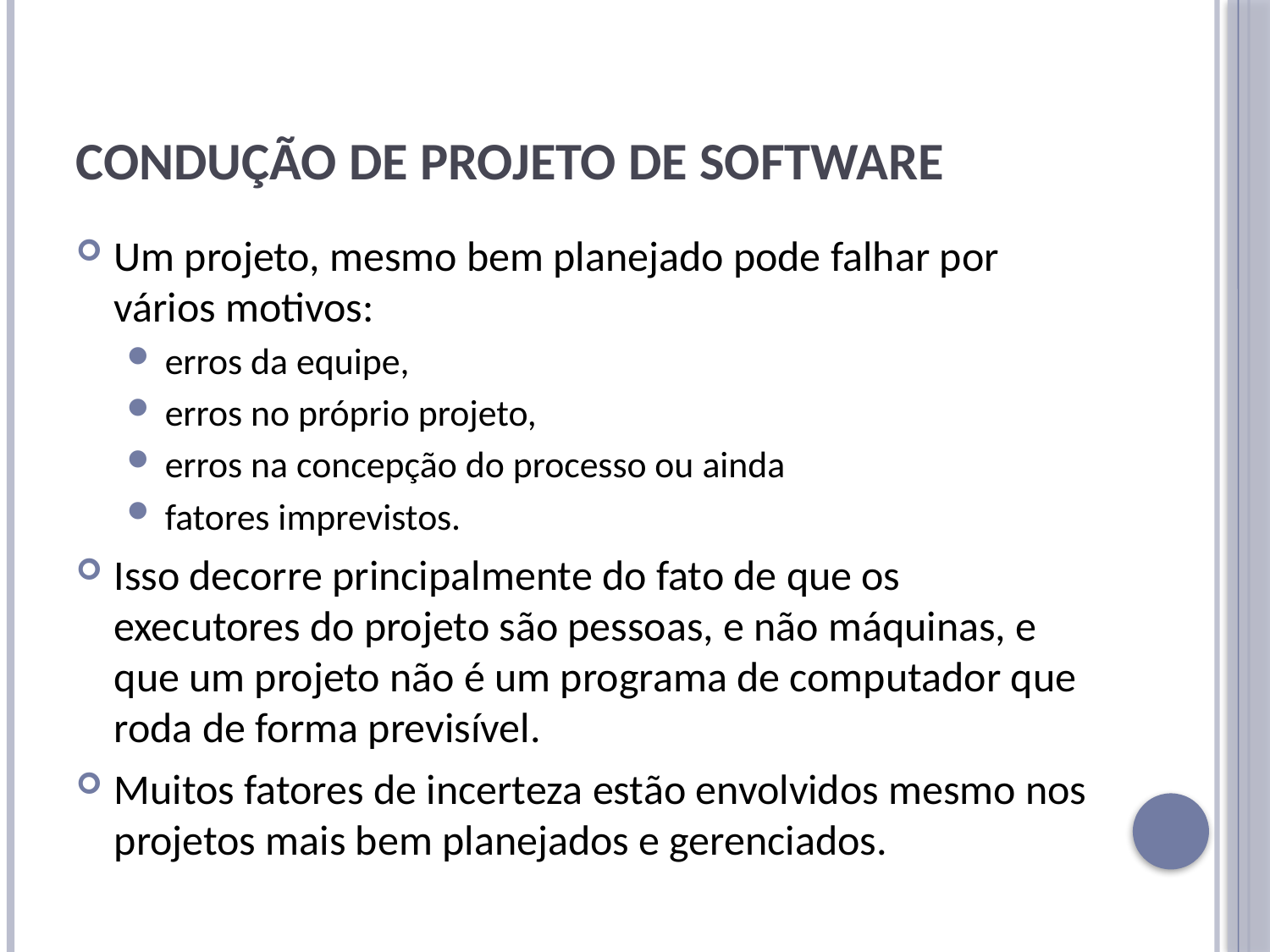

# Condução de Projeto de Software
Um projeto, mesmo bem planejado pode falhar por vários motivos:
erros da equipe,
erros no próprio projeto,
erros na concepção do processo ou ainda
fatores imprevistos.
Isso decorre principalmente do fato de que os executores do projeto são pessoas, e não máquinas, e que um projeto não é um programa de computador que roda de forma previsível.
Muitos fatores de incerteza estão envolvidos mesmo nos projetos mais bem planejados e gerenciados.